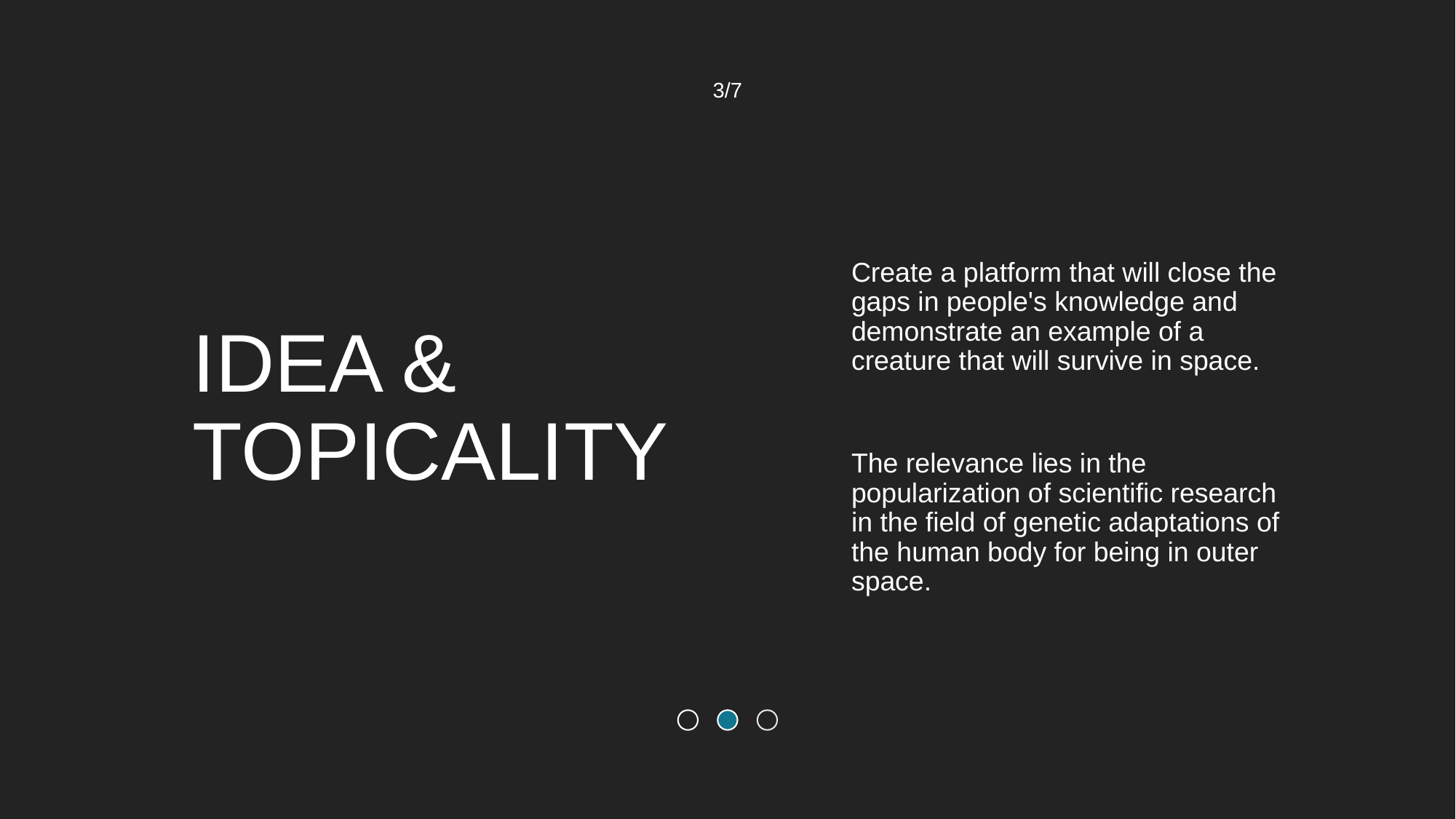

3/7
Create a platform that will close the gaps in people's knowledge and demonstrate an example of a creature that will survive in space.
# IDEA & TOPICALITY
The relevance lies in the popularization of scientific research in the field of genetic adaptations of the human body for being in outer space.